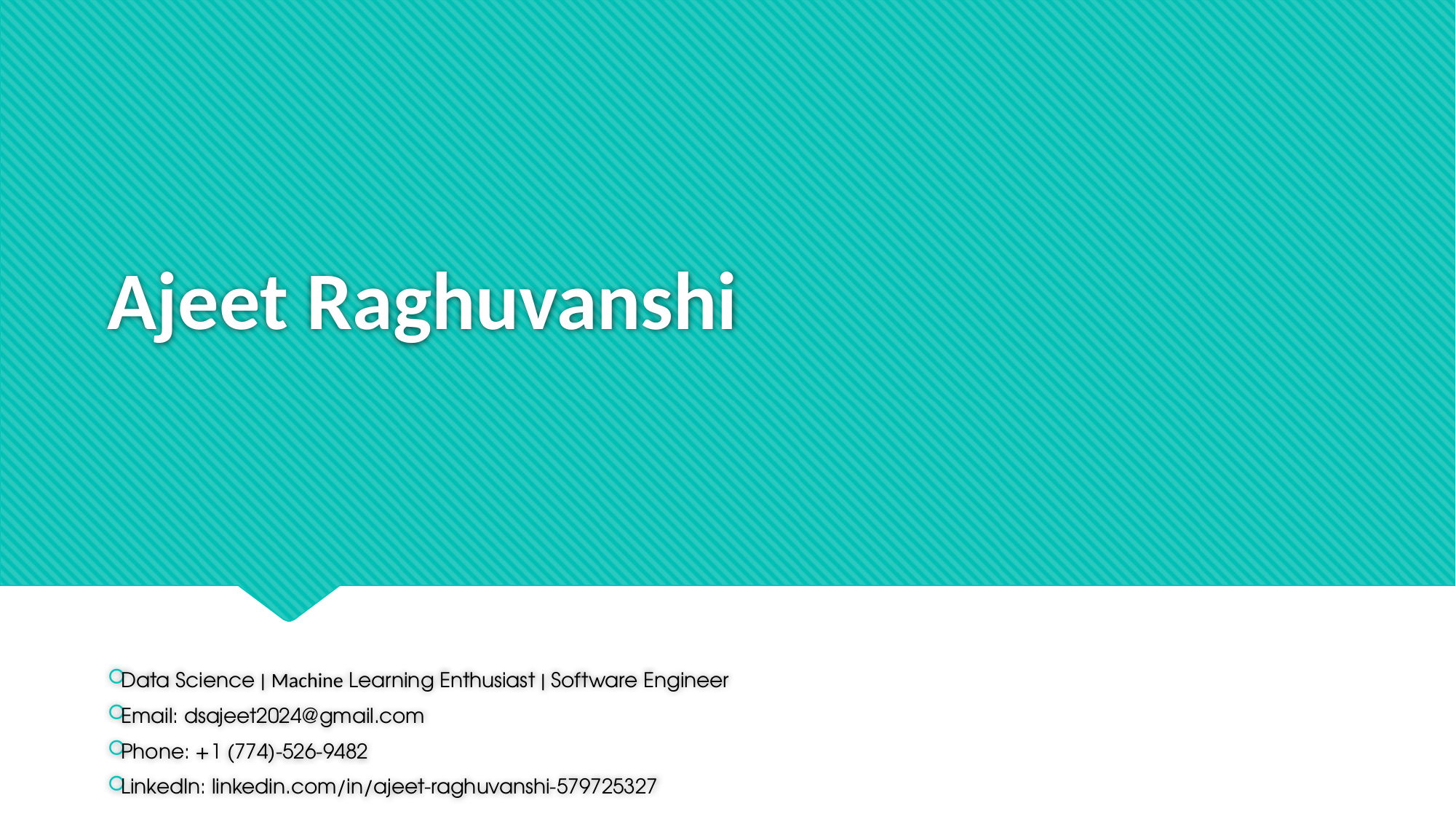

# Ajeet Raghuvanshi

Data Science | Machine Learning Enthusiast | Software Engineer
Email: dsajeet2024@gmail.com
Phone: +1 (774)-526-9482
LinkedIn: linkedin.com/in/ajeet-raghuvanshi-579725327